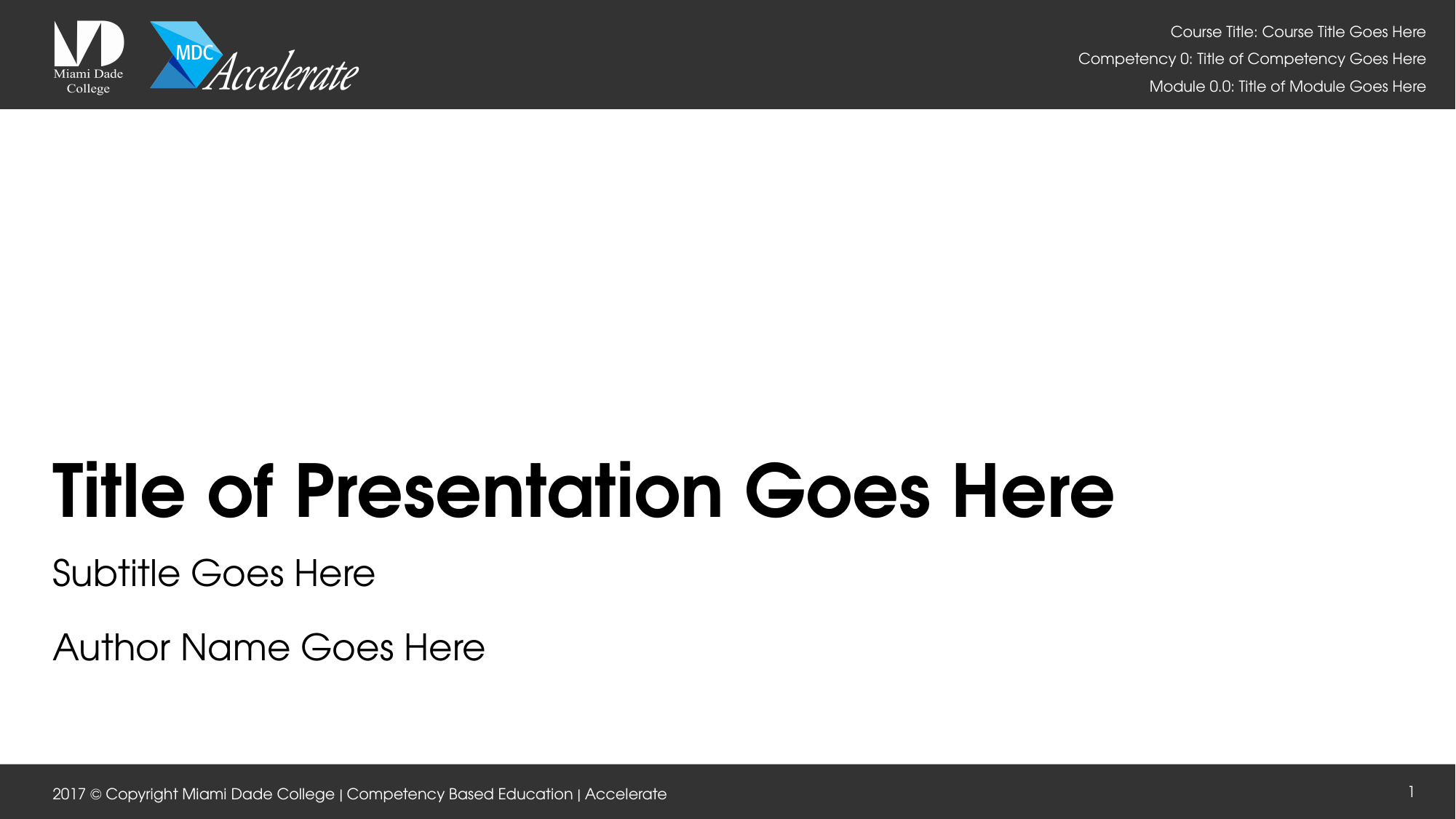

# Title of Presentation Goes Here
Subtitle Goes Here
Author Name Goes Here
1